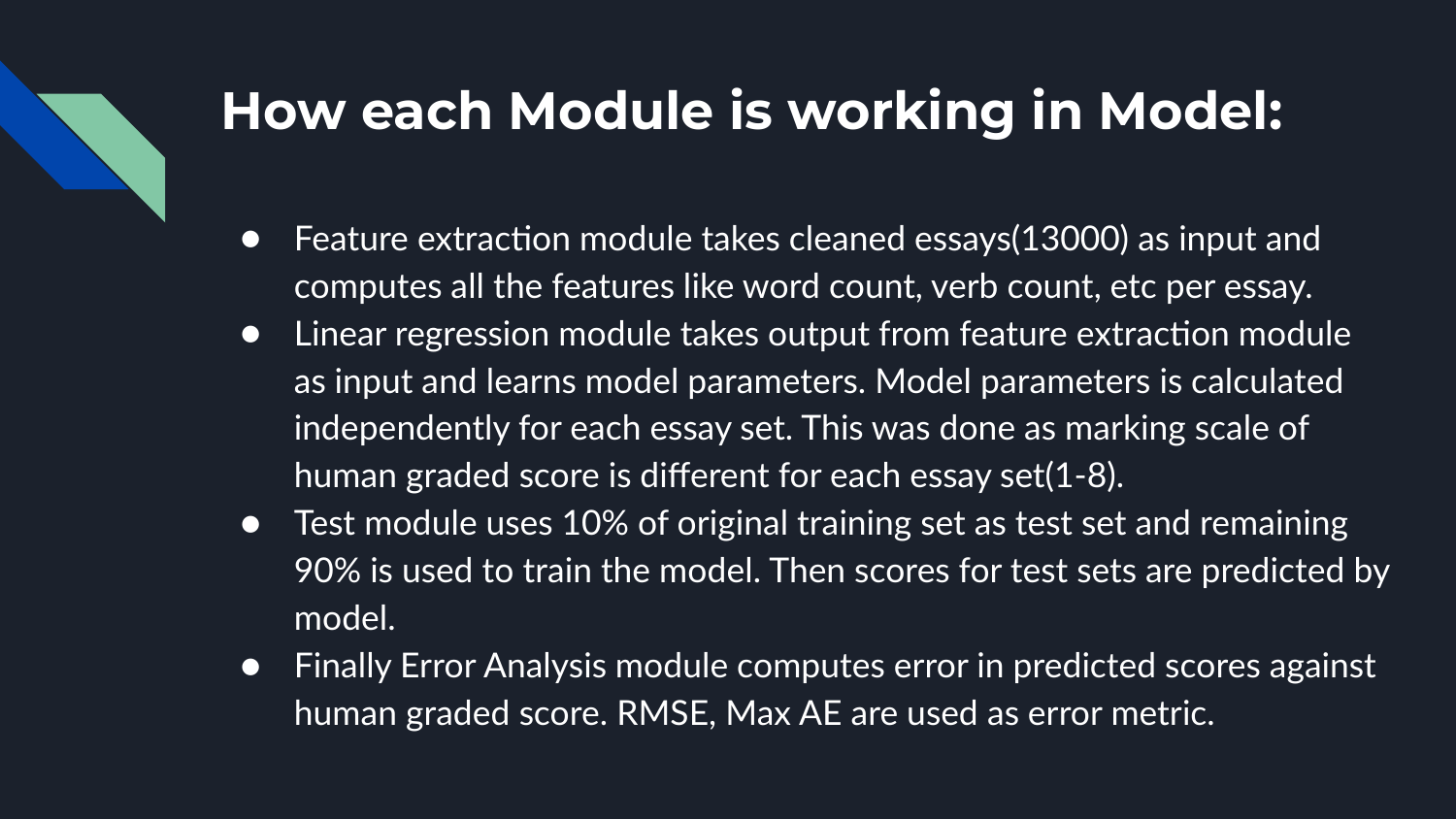

# How each Module is working in Model:
Feature extraction module takes cleaned essays(13000) as input and computes all the features like word count, verb count, etc per essay.
Linear regression module takes output from feature extraction module as input and learns model parameters. Model parameters is calculated independently for each essay set. This was done as marking scale of human graded score is different for each essay set(1-8).
Test module uses 10% of original training set as test set and remaining 90% is used to train the model. Then scores for test sets are predicted by model.
Finally Error Analysis module computes error in predicted scores against human graded score. RMSE, Max AE are used as error metric.